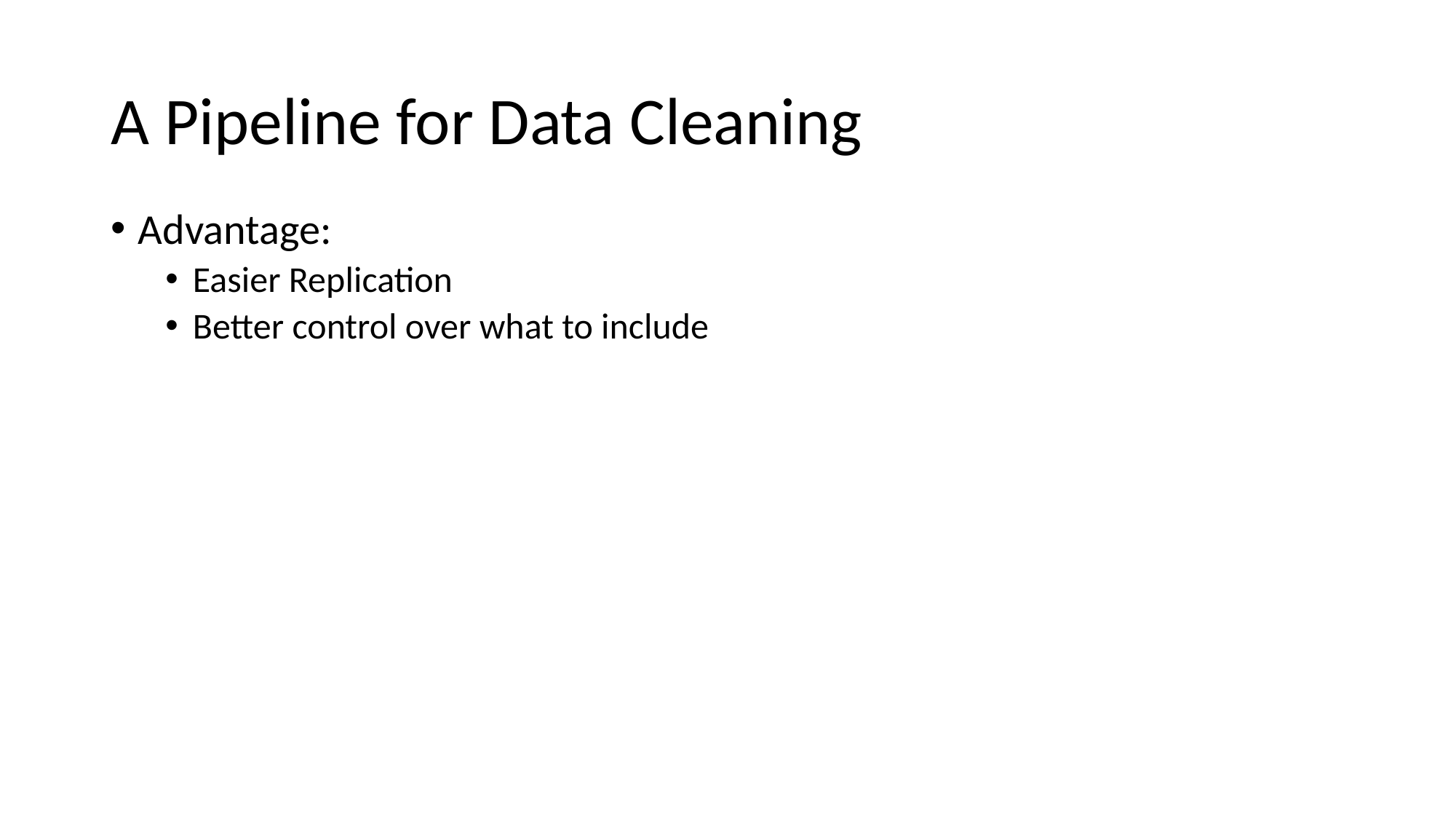

# A Pipeline for Data Cleaning
Advantage:
Easier Replication
Better control over what to include